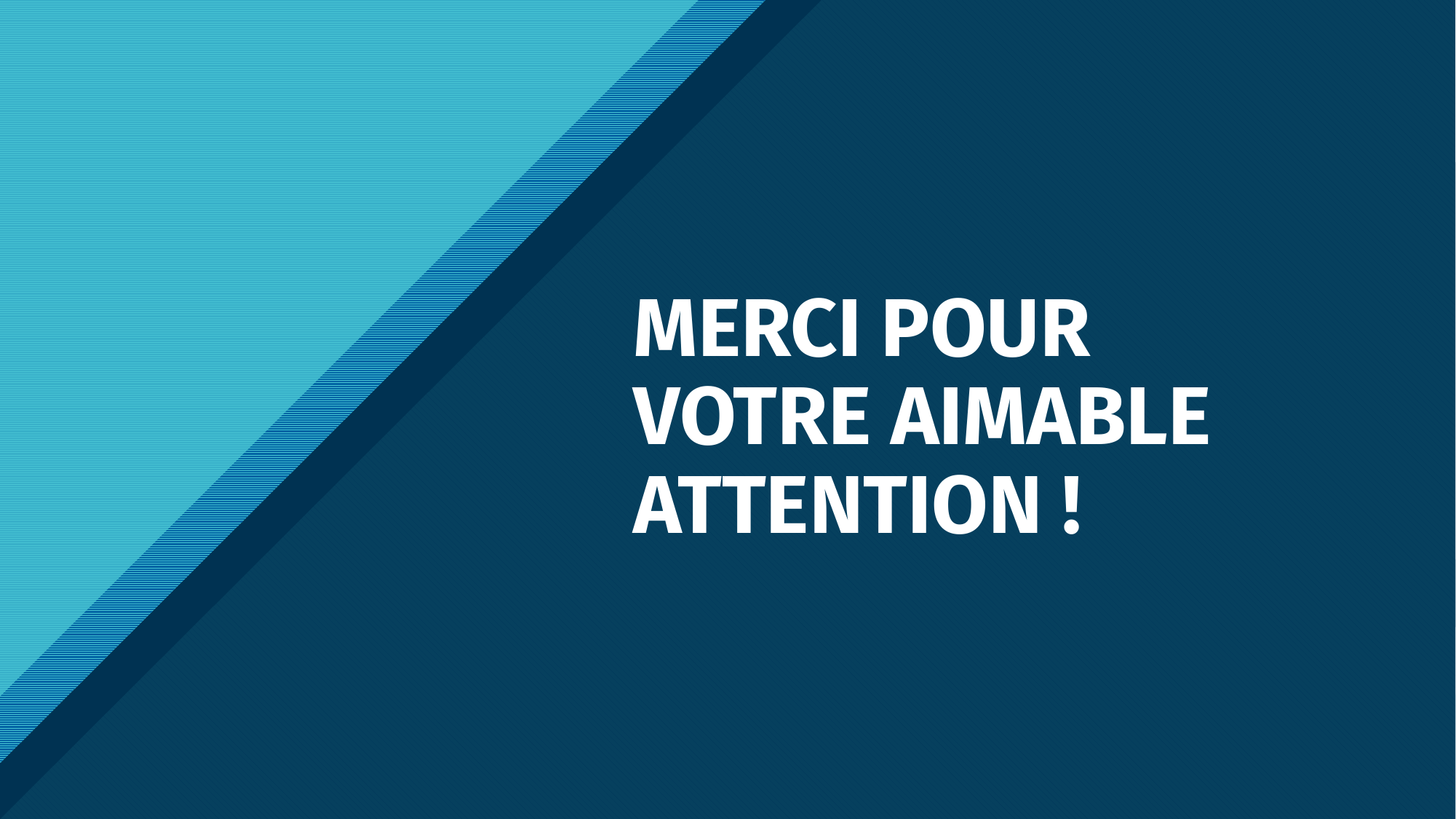

# MERCI POUR VOTRE AIMABLE ATTENTION !